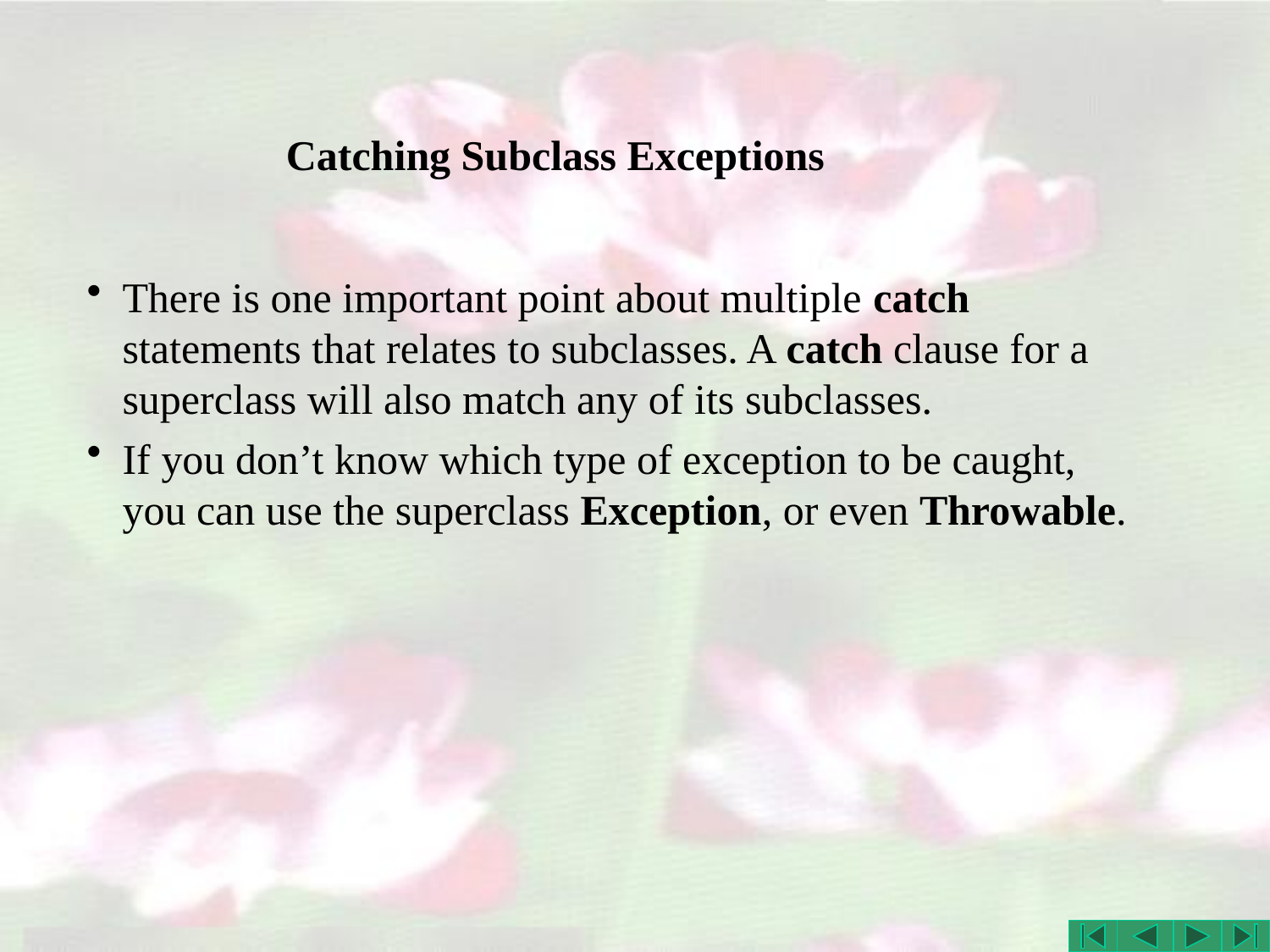

# Catching Subclass Exceptions
There is one important point about multiple catch statements that relates to subclasses. A catch clause for a superclass will also match any of its subclasses.
If you don’t know which type of exception to be caught, you can use the superclass Exception, or even Throwable.